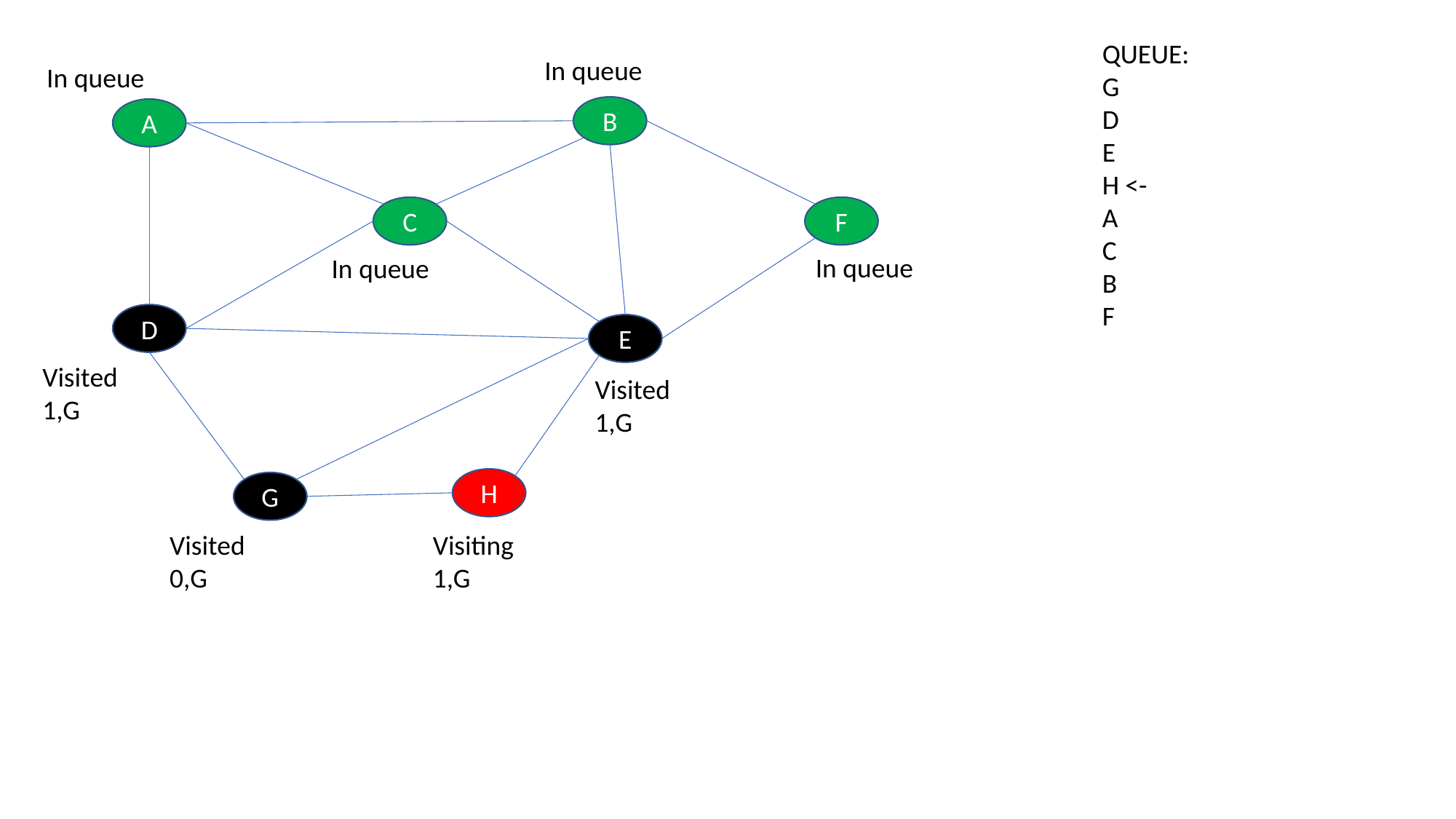

QUEUE:
G
D
E
H <-
A
C
B
F
In queue
In queue
B
A
C
F
In queue
In queue
D
E
Visited
1,G
Visited
1,G
H
G
Visiting
1,G
Visited
0,G